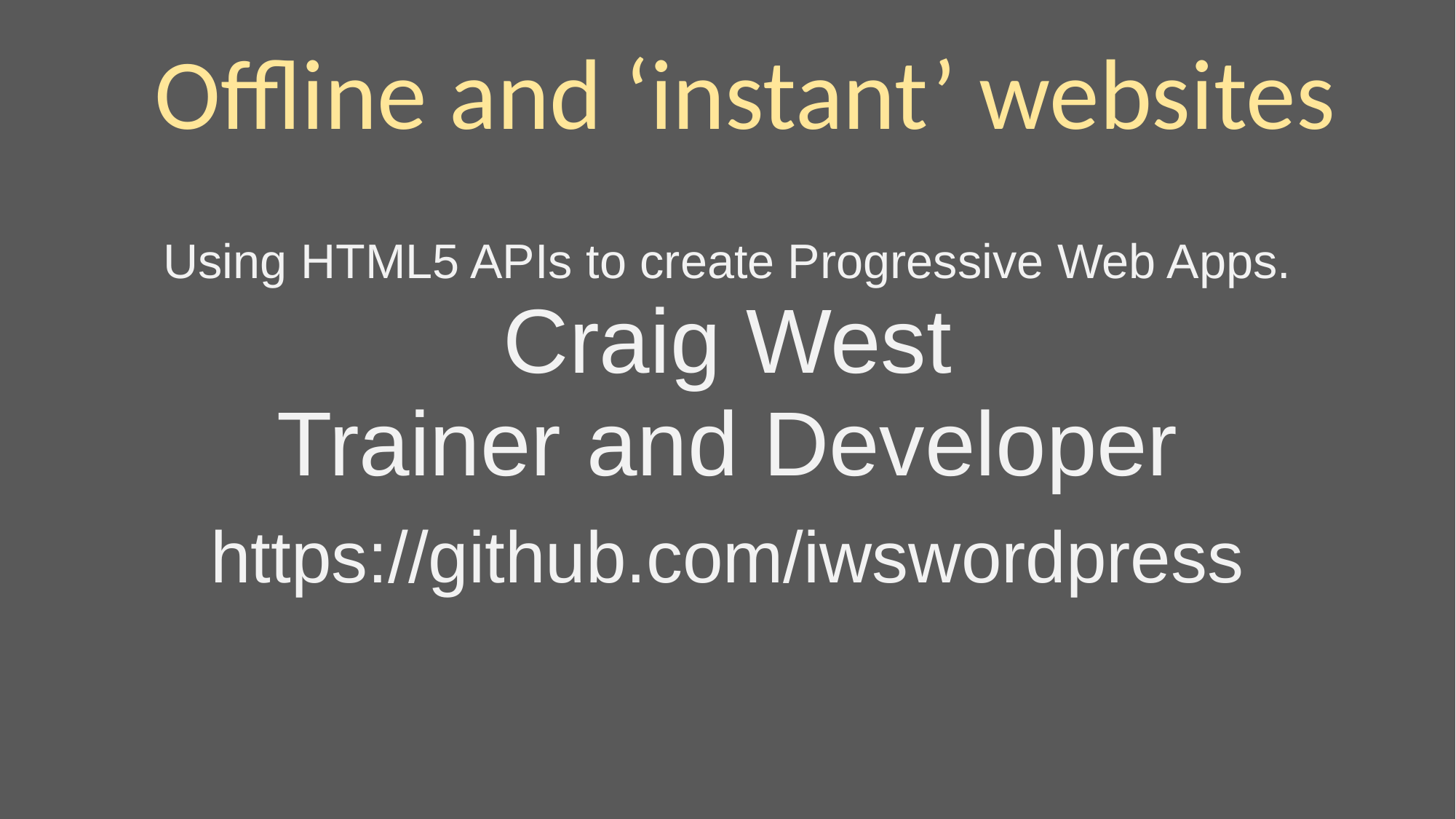

# Offline and ‘instant’ websites
Using HTML5 APIs to create Progressive Web Apps.
Craig West
Trainer and Developer
https://github.com/iwswordpress